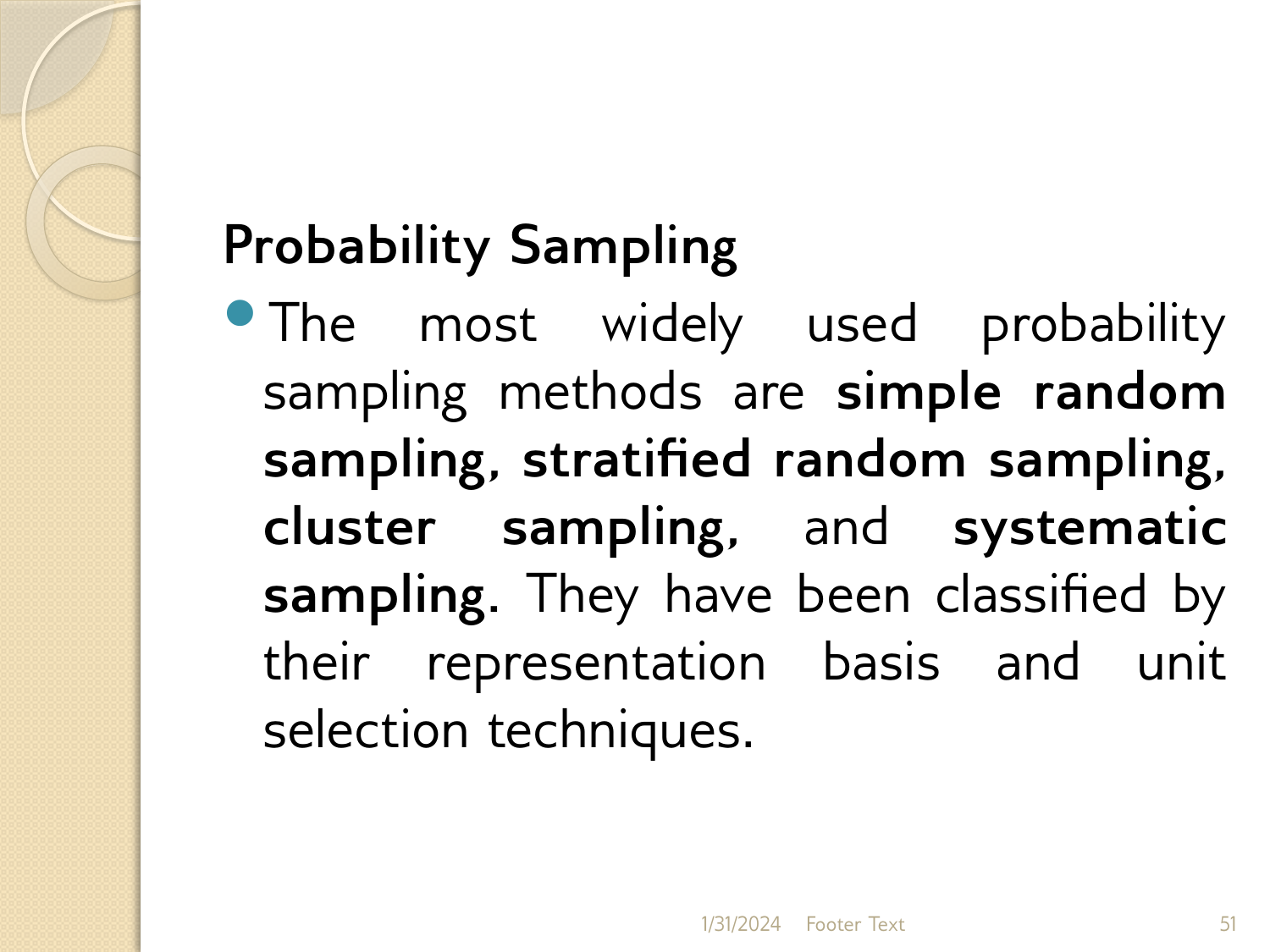

#
Probability Sampling
The most widely used probability sampling methods are simple random sampling, stratified random sampling, cluster sampling, and systematic sampling. They have been classified by their representation basis and unit selection techniques.
1/31/2024
Footer Text
51